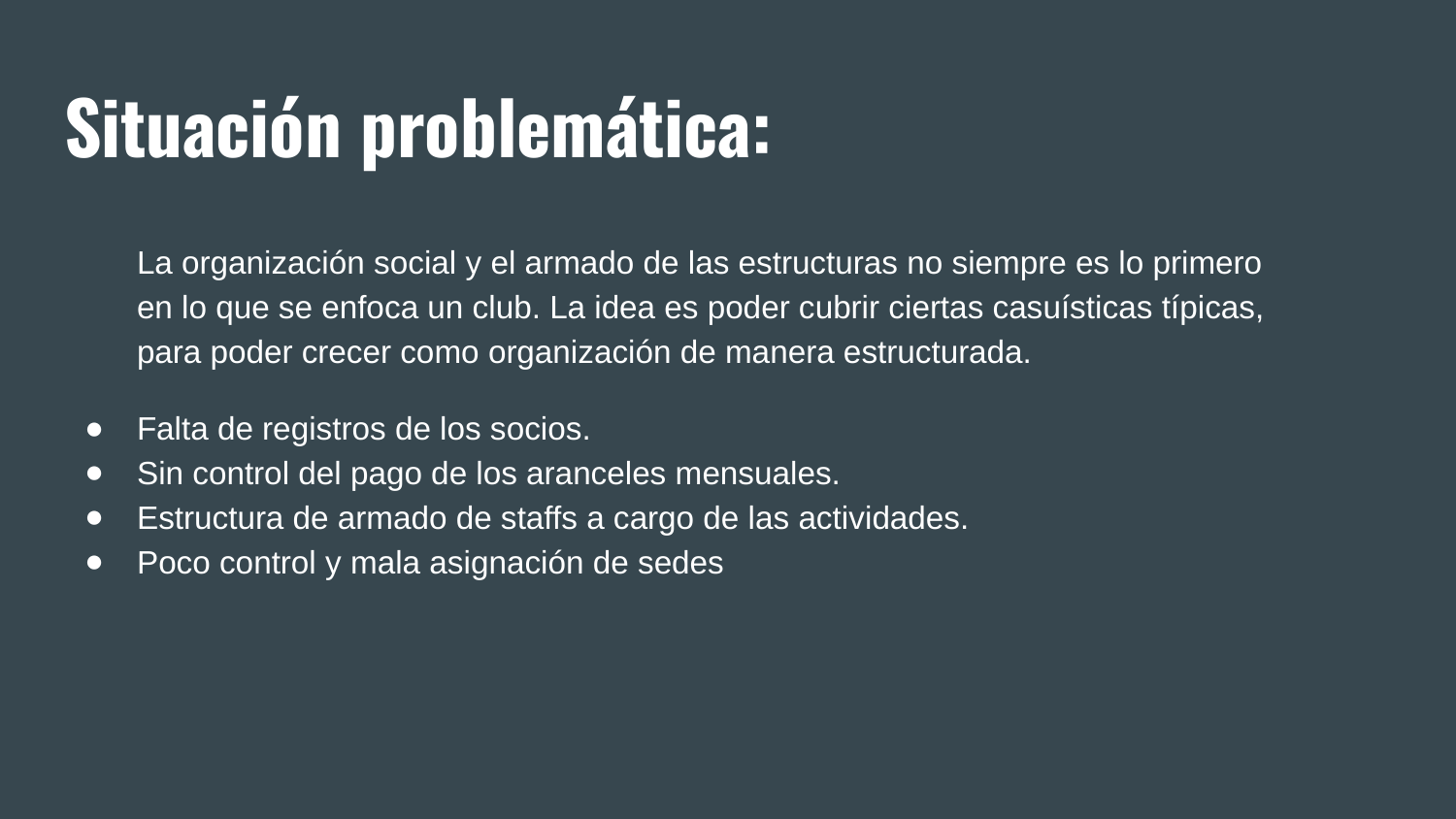

# Situación problemática:
La organización social y el armado de las estructuras no siempre es lo primero en lo que se enfoca un club. La idea es poder cubrir ciertas casuísticas típicas, para poder crecer como organización de manera estructurada.
Falta de registros de los socios.
Sin control del pago de los aranceles mensuales.
Estructura de armado de staffs a cargo de las actividades.
Poco control y mala asignación de sedes